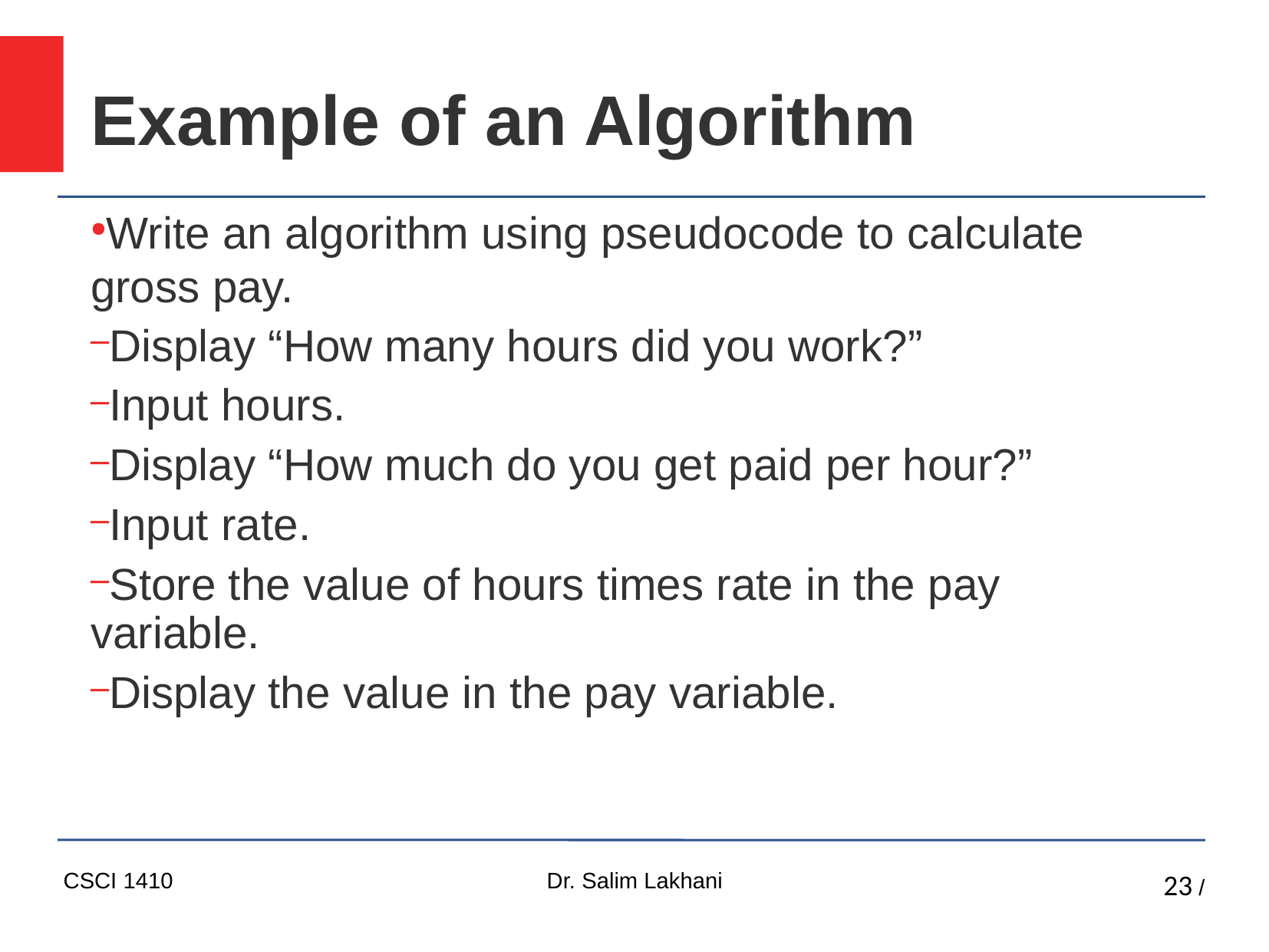

Example of an Algorithm
Write an algorithm using pseudocode to calculate gross pay.
Display “How many hours did you work?”
Input hours.
Display “How much do you get paid per hour?”
Input rate.
Store the value of hours times rate in the pay variable.
Display the value in the pay variable.
CSCI 1410
Dr. Salim Lakhani
23 /